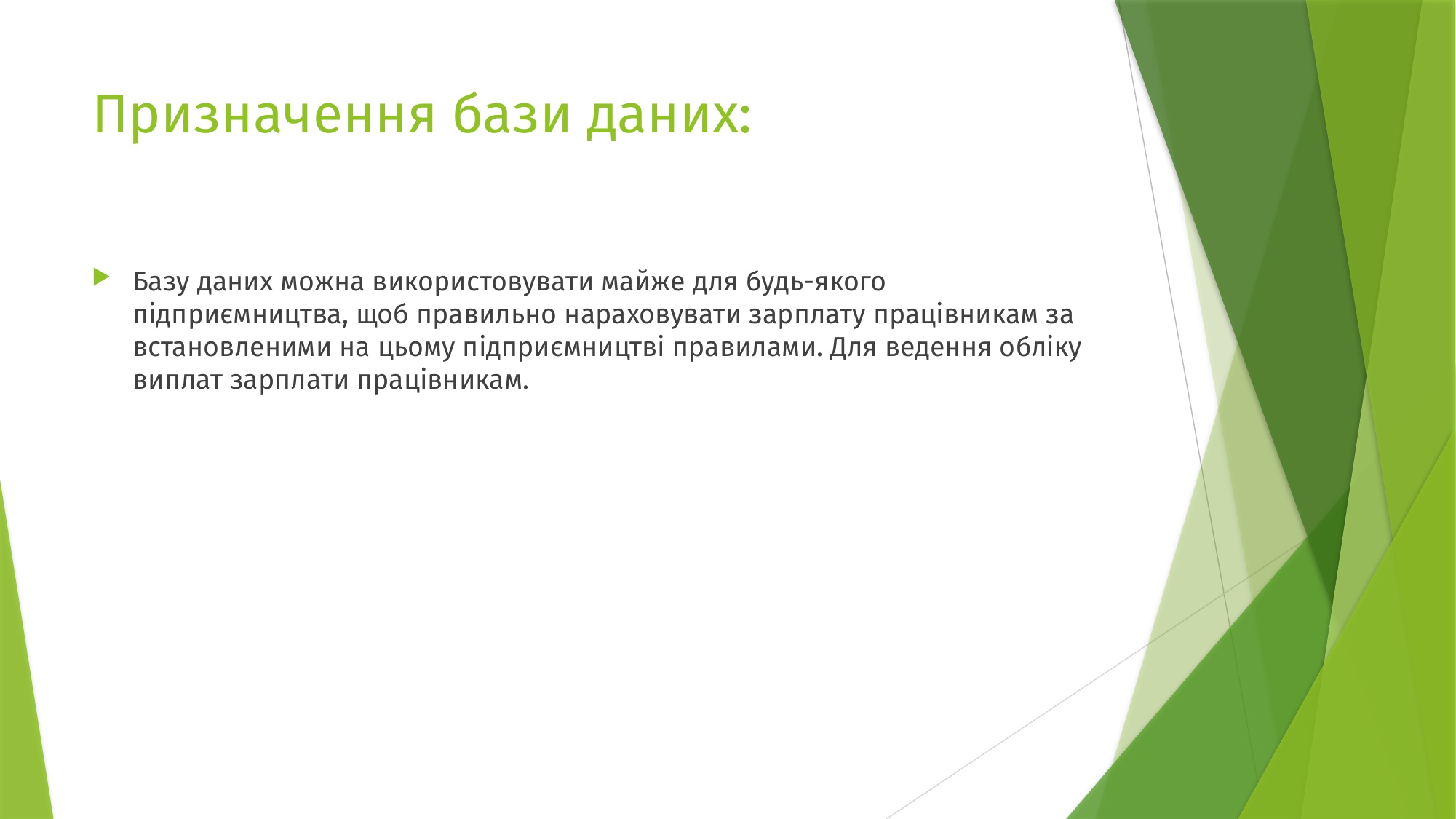

# Призначення бази даних:
Базу даних можна використовувати майже для будь-якого підприємництва, щоб правильно нараховувати зарплату працівникам за встановленими на цьому підприємництві правилами. Для ведення обліку виплат зарплати працівникам.